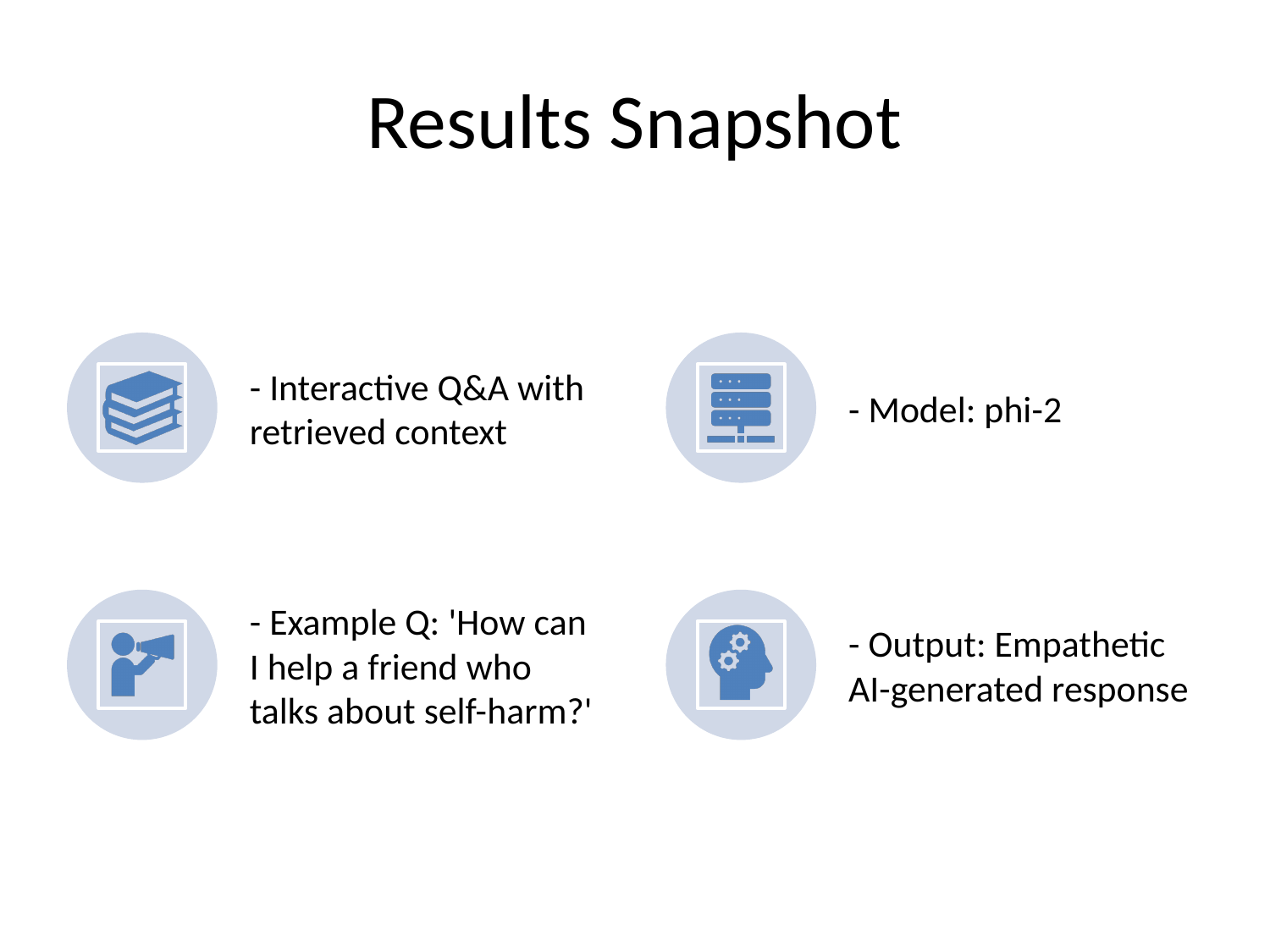

# Results Snapshot
- Interactive Q&A with retrieved context
- Model: phi-2
- Example Q: 'How can I help a friend who talks about self-harm?'
- Output: Empathetic AI-generated response